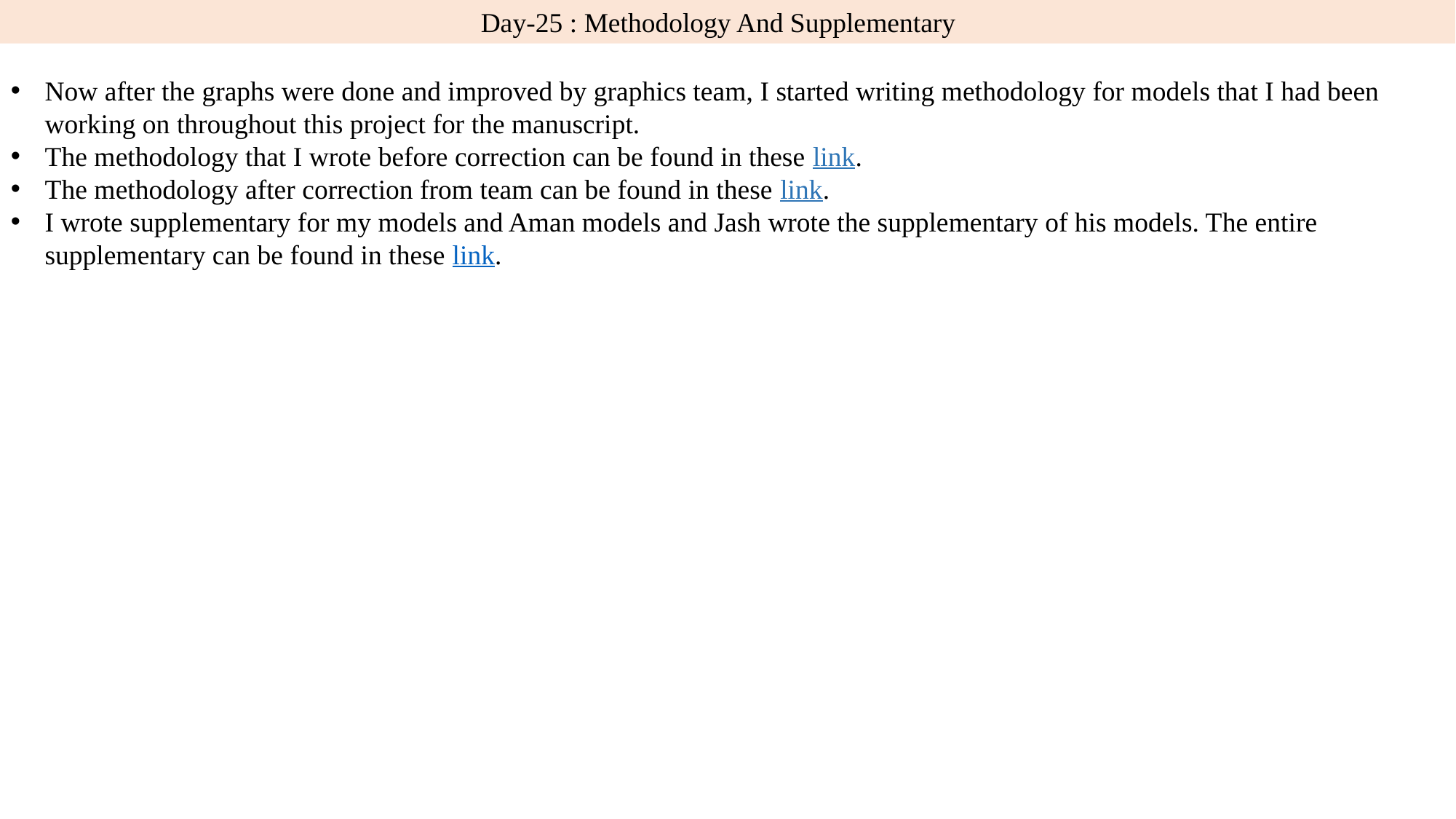

Day-25 : Methodology And Supplementary
Now after the graphs were done and improved by graphics team, I started writing methodology for models that I had been working on throughout this project for the manuscript.
The methodology that I wrote before correction can be found in these link.
The methodology after correction from team can be found in these link.
I wrote supplementary for my models and Aman models and Jash wrote the supplementary of his models. The entire supplementary can be found in these link.